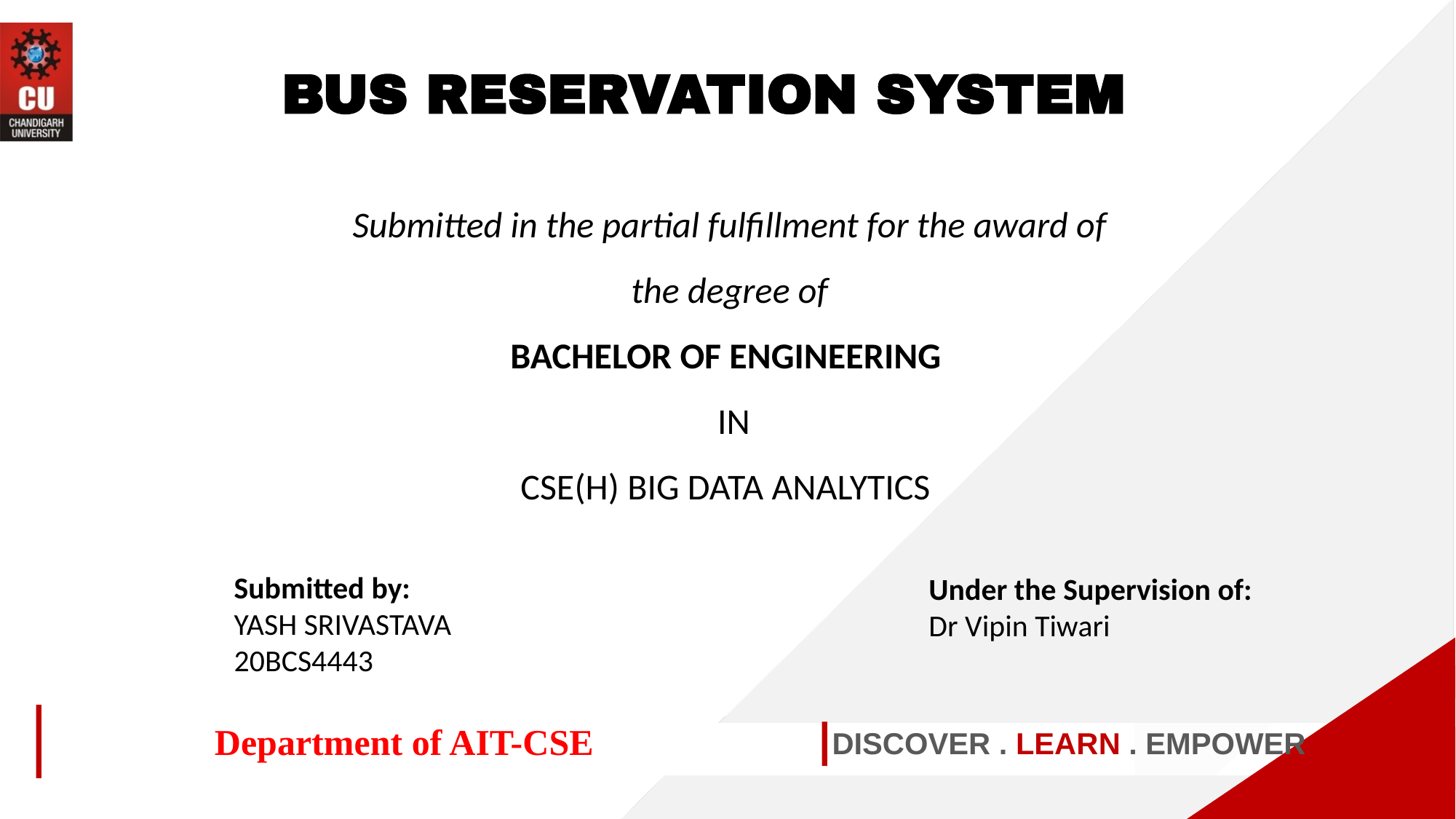

BUS RESERVATION SYSTEM
Submitted in the partial fulfillment for the award of the degree of
BACHELOR OF ENGINEERING
 IN
CSE(H) BIG DATA ANALYTICS
Submitted by:
YASH SRIVASTAVA
20BCS4443

Under the Supervision of:
Dr Vipin Tiwari

Department of AIT-CSE
DISCOVER . LEARN . EMPOWER

1